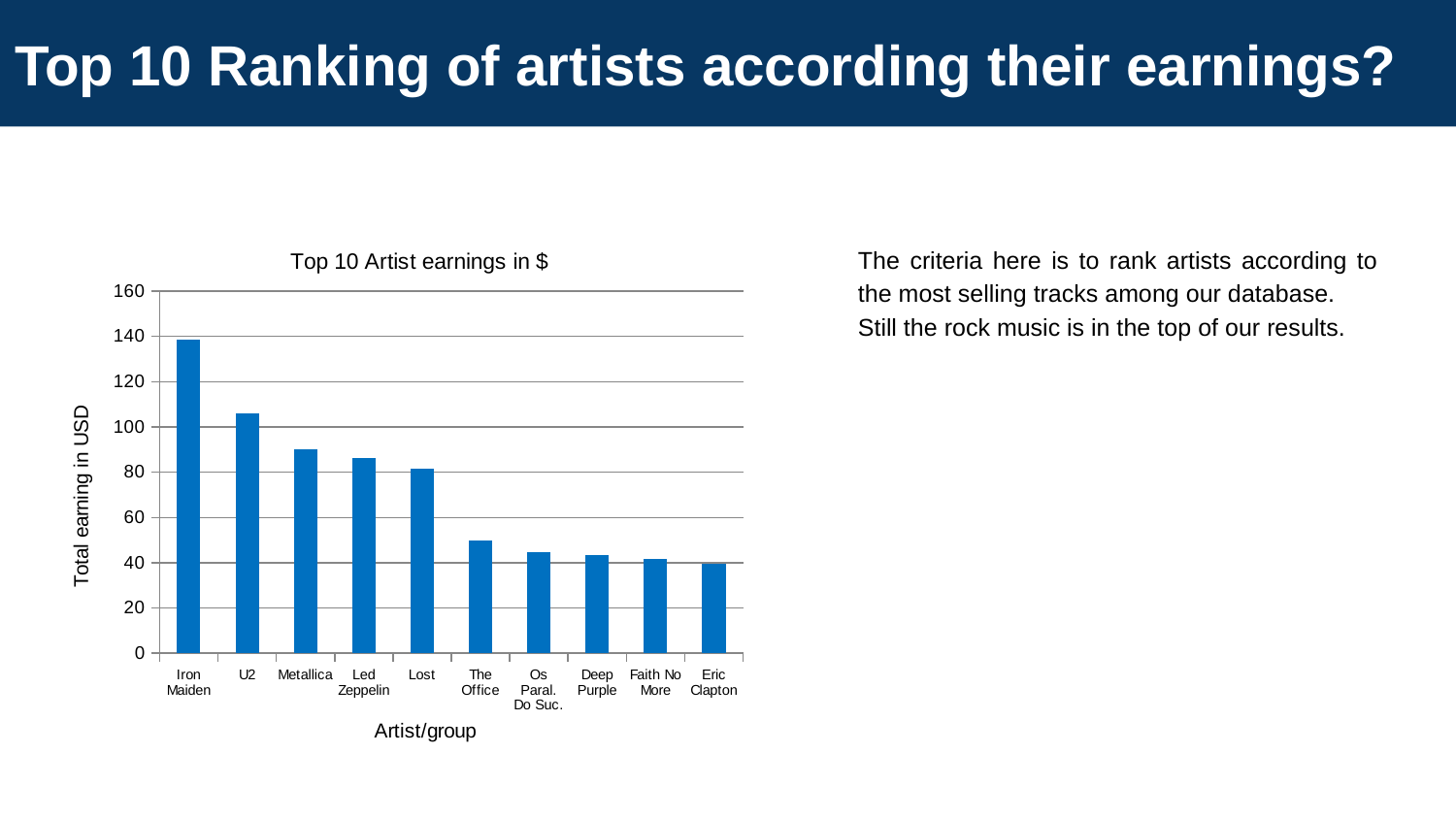

# Top 10 Ranking of artists according their earnings?

### Chart: Top 10 Artist earnings in $

| Category | amt_spent |
|---|---|
| Iron Maiden | 138.6 |
| U2 | 105.93 |
| Metallica | 90.0899999999999 |
| Led Zeppelin | 86.1299999999999 |
| Lost | 81.59 |
| The Office | 49.75 |
| Os Paral. Do Suc. | 44.55 |
| Deep Purple | 43.56 |
| Faith No More | 41.58 |
| Eric Clapton | 39.6 |
The criteria here is to rank artists according to the most selling tracks among our database.
Still the rock music is in the top of our results.